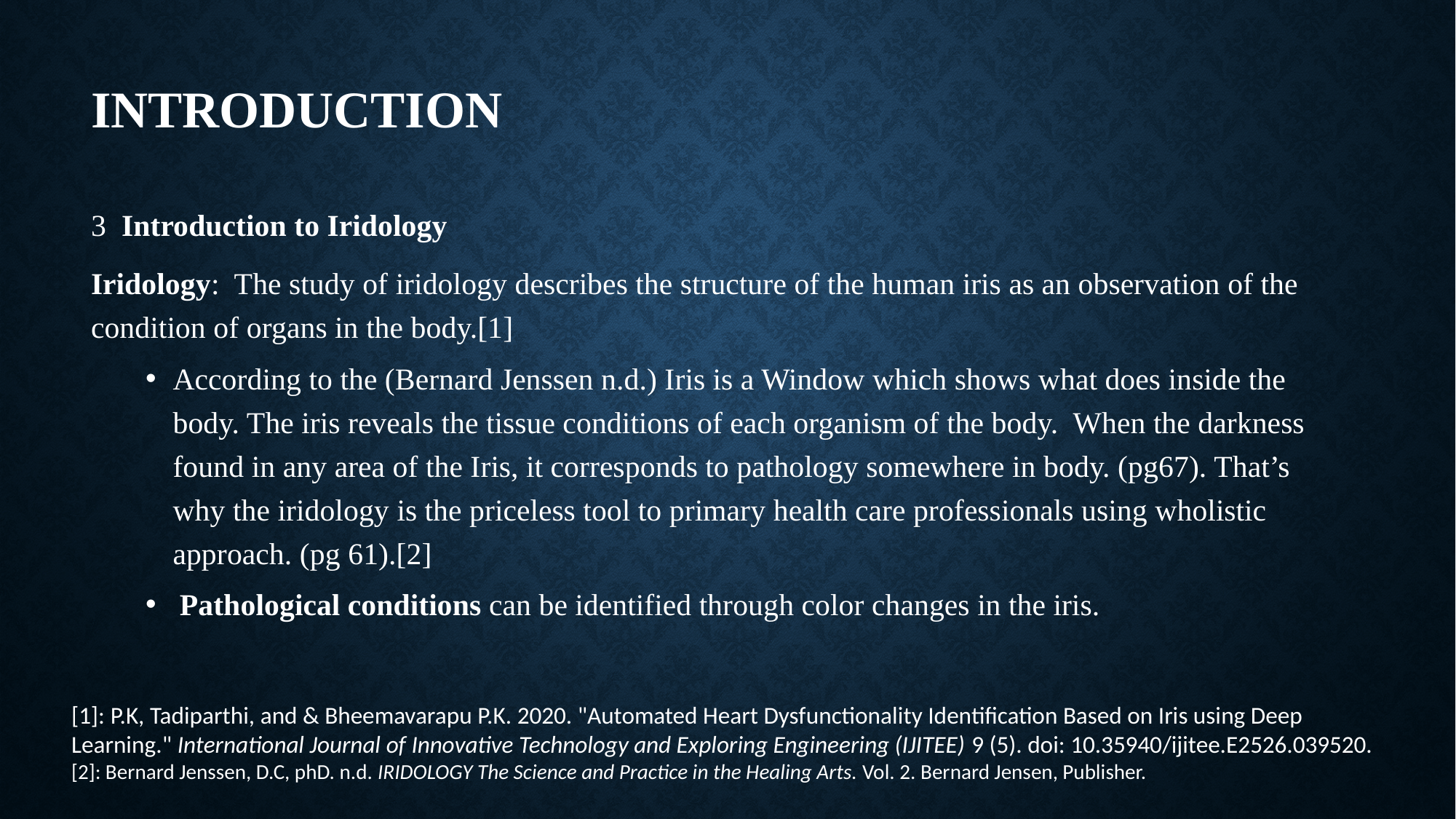

# Introduction
3  Introduction to Iridology
Iridology:  The study of iridology describes the structure of the human iris as an observation of the condition of organs in the body.[1]
According to the (Bernard Jenssen n.d.) Iris is a Window which shows what does inside the body. The iris reveals the tissue conditions of each organism of the body.  When the darkness found in any area of the Iris, it corresponds to pathology somewhere in body. (pg67). That’s why the iridology is the priceless tool to primary health care professionals using wholistic approach. (pg 61).[2]
Pathological conditions can be identified through color changes in the iris.

[1]: P.K, Tadiparthi, and & Bheemavarapu P.K. 2020. "Automated Heart Dysfunctionality Identification Based on Iris using Deep Learning." International Journal of Innovative Technology and Exploring Engineering (IJITEE) 9 (5). doi: 10.35940/ijitee.E2526.039520.
[2]: Bernard Jenssen, D.C, phD. n.d. IRIDOLOGY The Science and Practice in the Healing Arts. Vol. 2. Bernard Jensen, Publisher.